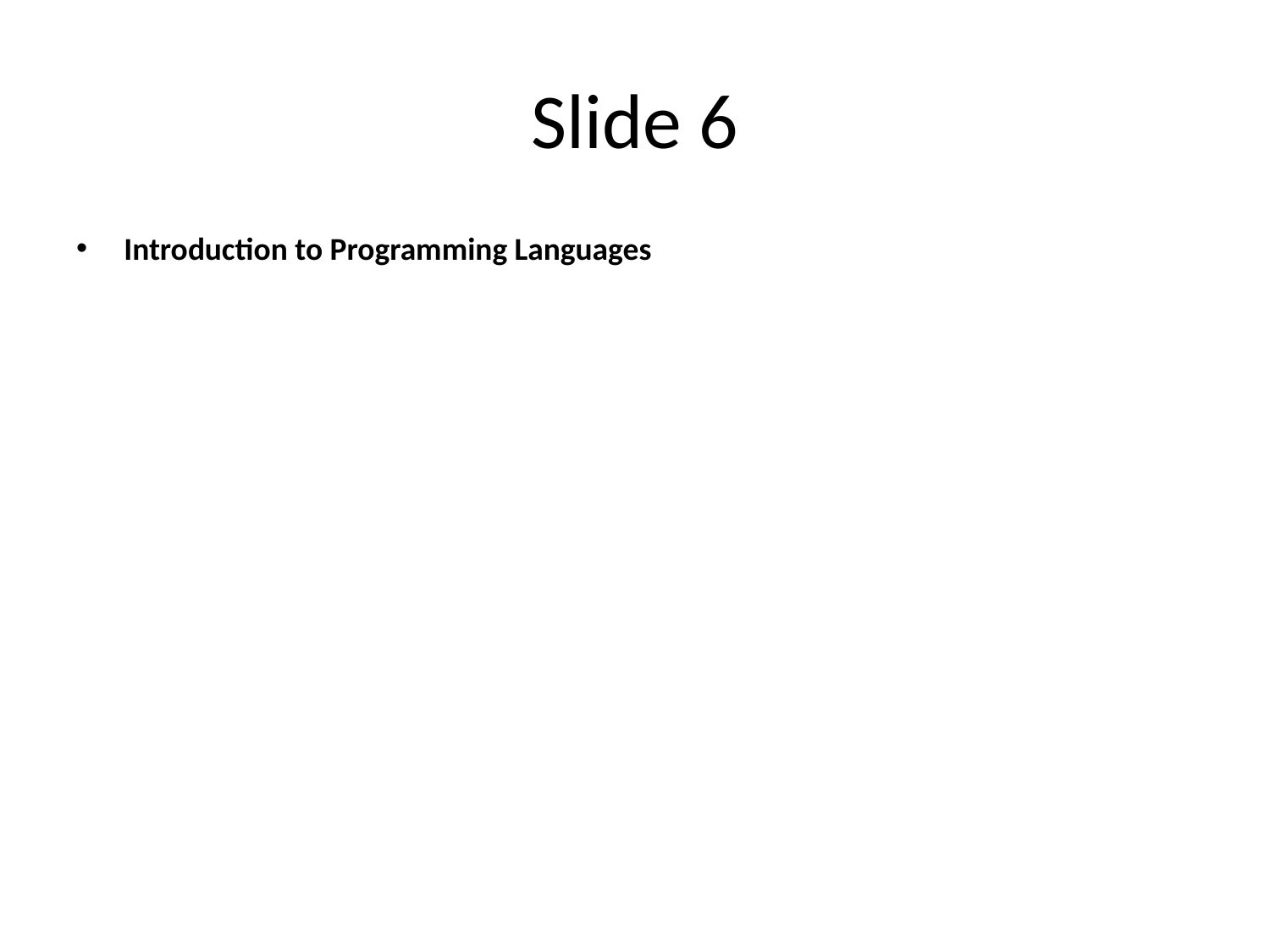

# Slide 6
Introduction to Programming Languages